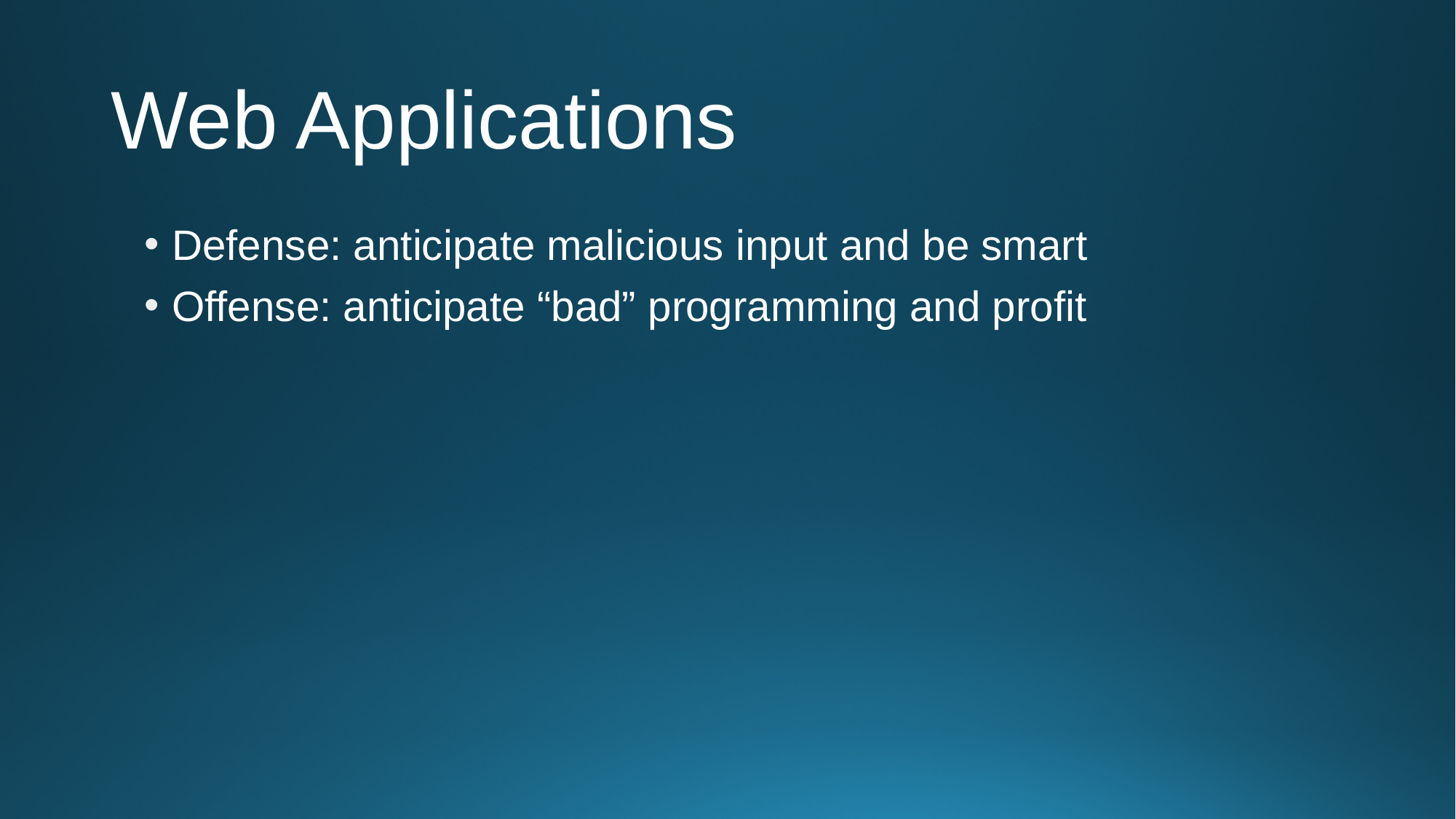

# Web Applications
Defense: anticipate malicious input and be smart
Offense: anticipate “bad” programming and profit